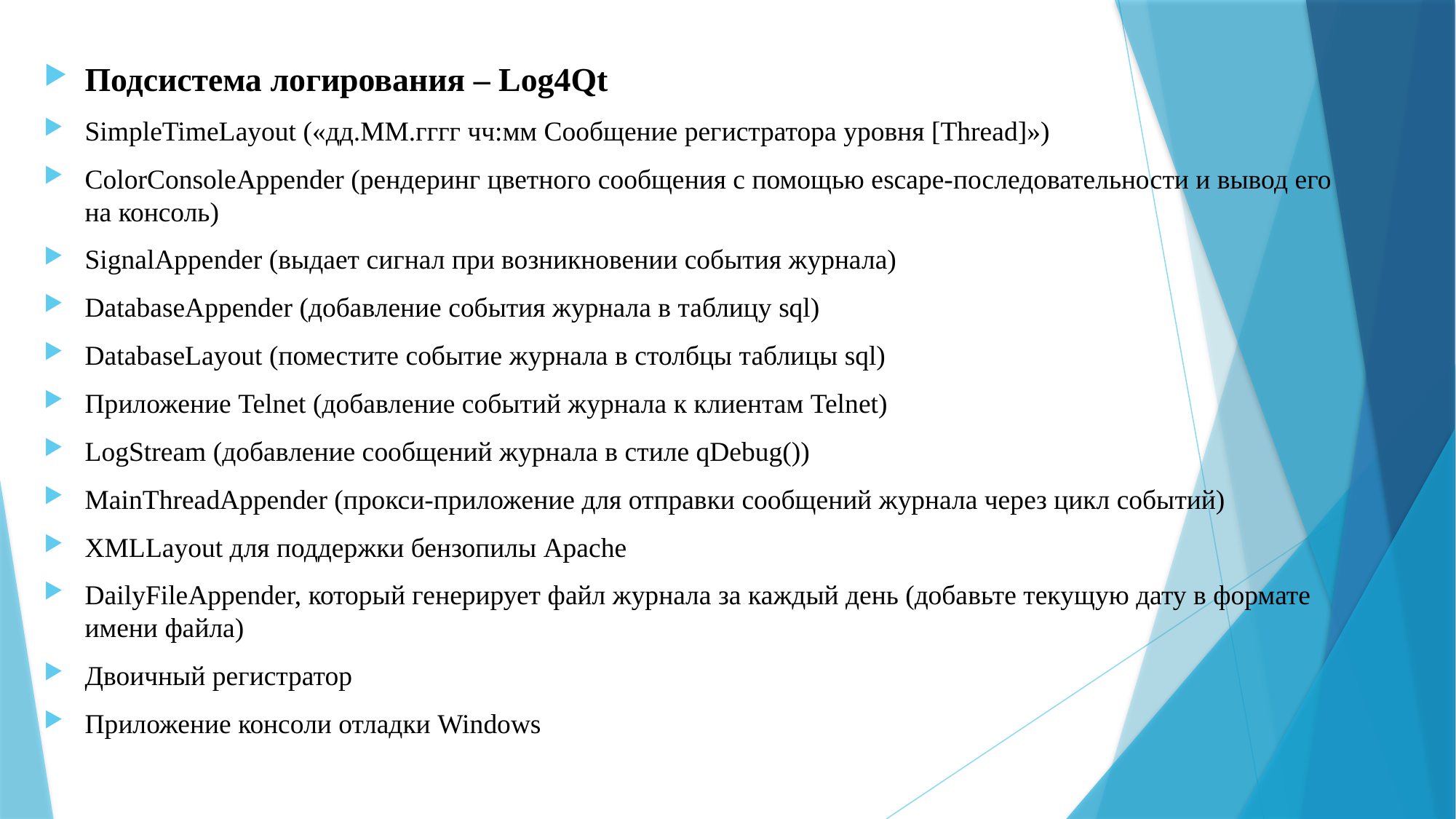

Подсистема логирования – Log4Qt
SimpleTimeLayout («дд.ММ.гггг чч:мм Сообщение регистратора уровня [Thread]»)
ColorConsoleAppender (рендеринг цветного сообщения с помощью escape-последовательности и вывод его на консоль)
SignalAppender (выдает сигнал при возникновении события журнала)
DatabaseAppender (добавление события журнала в таблицу sql)
DatabaseLayout (поместите событие журнала в столбцы таблицы sql)
Приложение Telnet (добавление событий журнала к клиентам Telnet)
LogStream (добавление сообщений журнала в стиле qDebug())
MainThreadAppender (прокси-приложение для отправки сообщений журнала через цикл событий)
XMLLayout для поддержки бензопилы Apache
DailyFileAppender, который генерирует файл журнала за каждый день (добавьте текущую дату в формате имени файла)
Двоичный регистратор
Приложение консоли отладки Windows